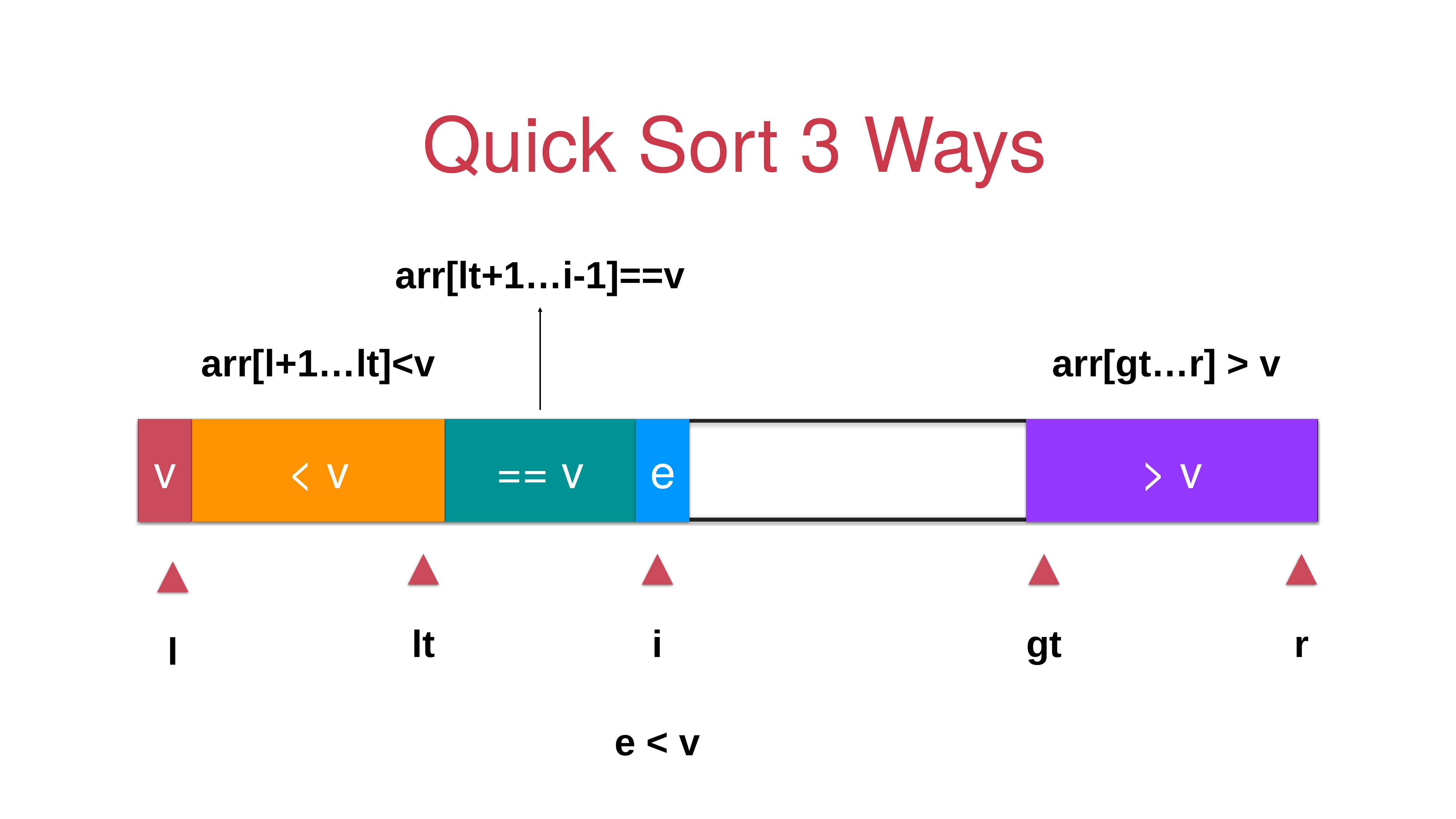

# Quick Sort 3 Ways
arr[lt+1…i-1]==v

arr[l+1…lt]<v
arr[gt…r] > v

v
< v
== v

e
> v

lt

i

gt

r

l
e < v